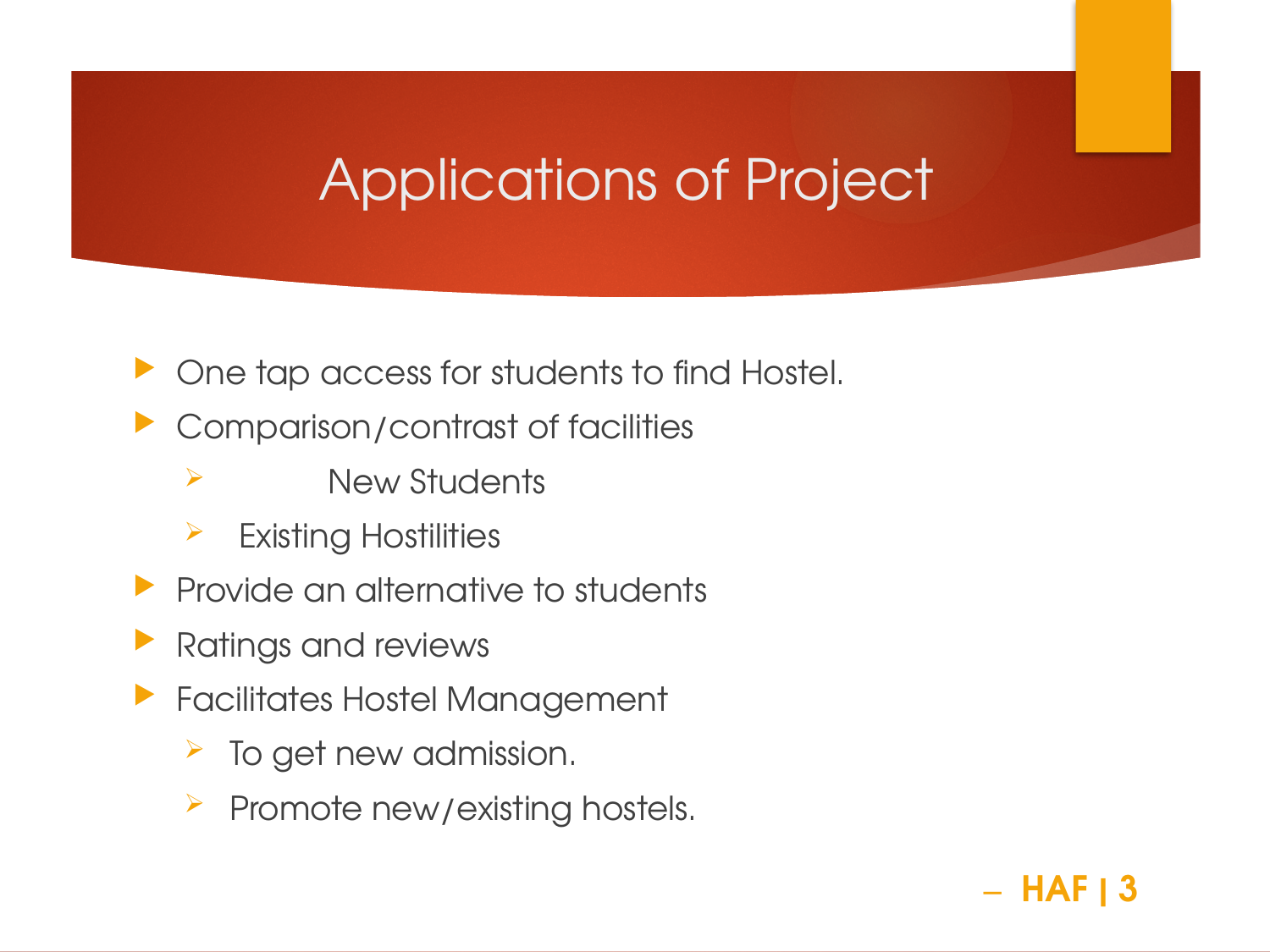

# Applications of Project
One tap access for students to find Hostel.
Comparison/contrast of facilities
	New Students
  Existing Hostilities
Provide an alternative to students
Ratings and reviews
Facilitates Hostel Management
 To get new admission.
 Promote new/existing hostels.

							‒  HAF | 3